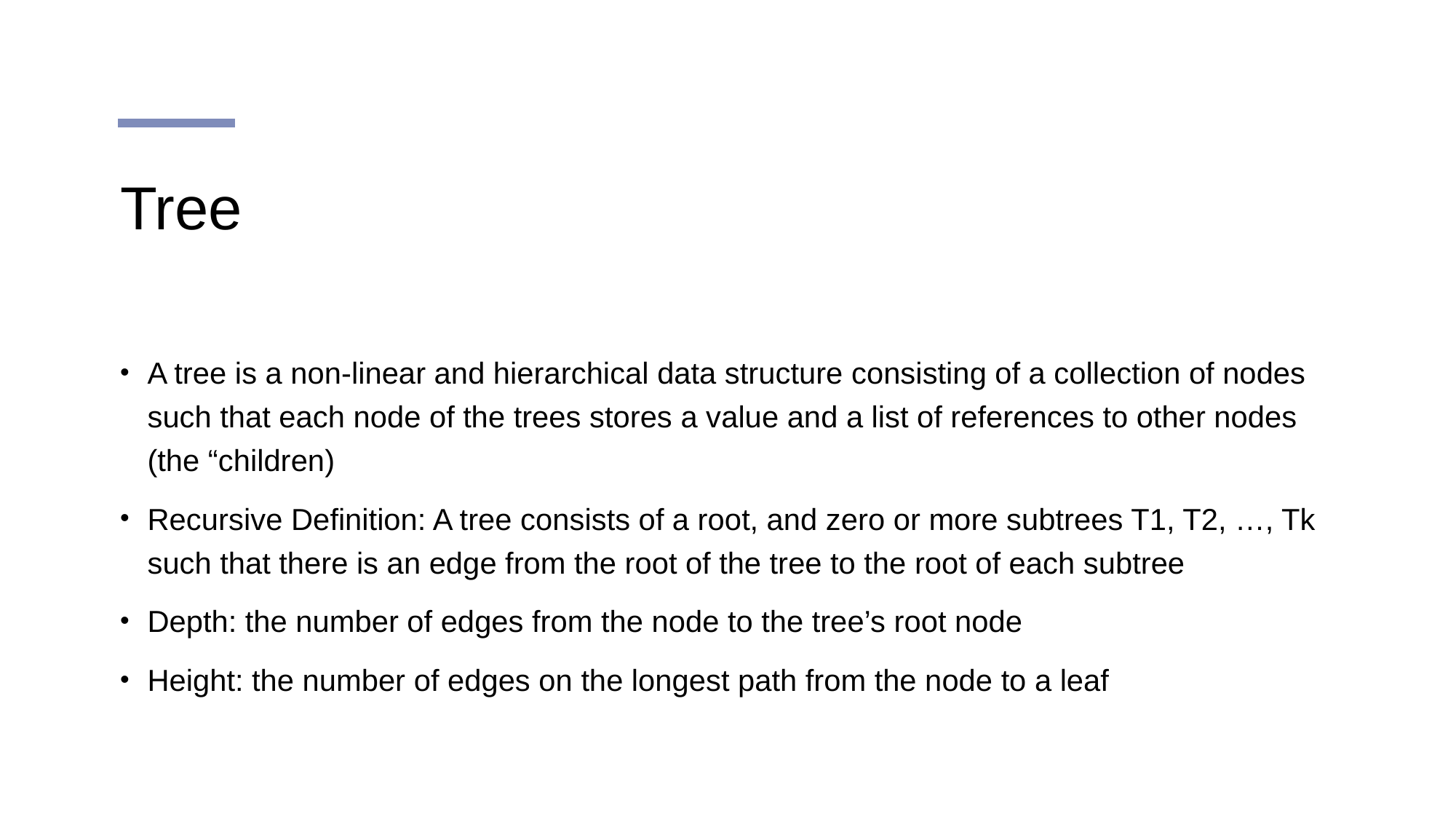

# Tree
A tree is a non-linear and hierarchical data structure consisting of a collection of nodes such that each node of the trees stores a value and a list of references to other nodes (the “children)
Recursive Definition: A tree consists of a root, and zero or more subtrees T1, T2, …, Tk such that there is an edge from the root of the tree to the root of each subtree
Depth: the number of edges from the node to the tree’s root node
Height: the number of edges on the longest path from the node to a leaf